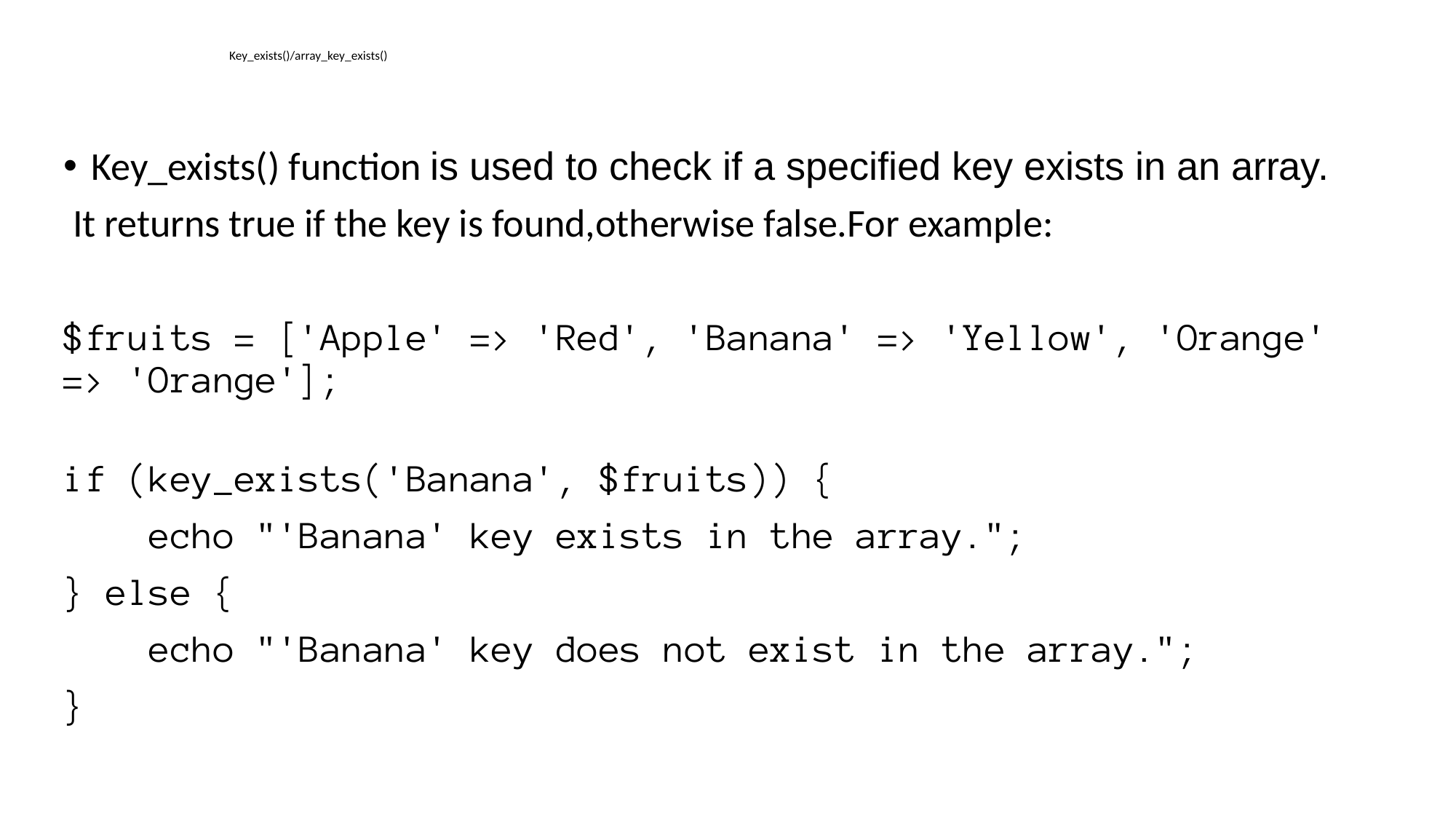

# Key_exists()/array_key_exists()
Key_exists() function is used to check if a specified key exists in an array.
 It returns true if the key is found,otherwise false.For example:

$fruits = ['Apple' => 'Red', 'Banana' => 'Yellow', 'Orange' => 'Orange'];
if (key_exists('Banana', $fruits)) {
    echo "'Banana' key exists in the array.";
} else {
    echo "'Banana' key does not exist in the array.";
}